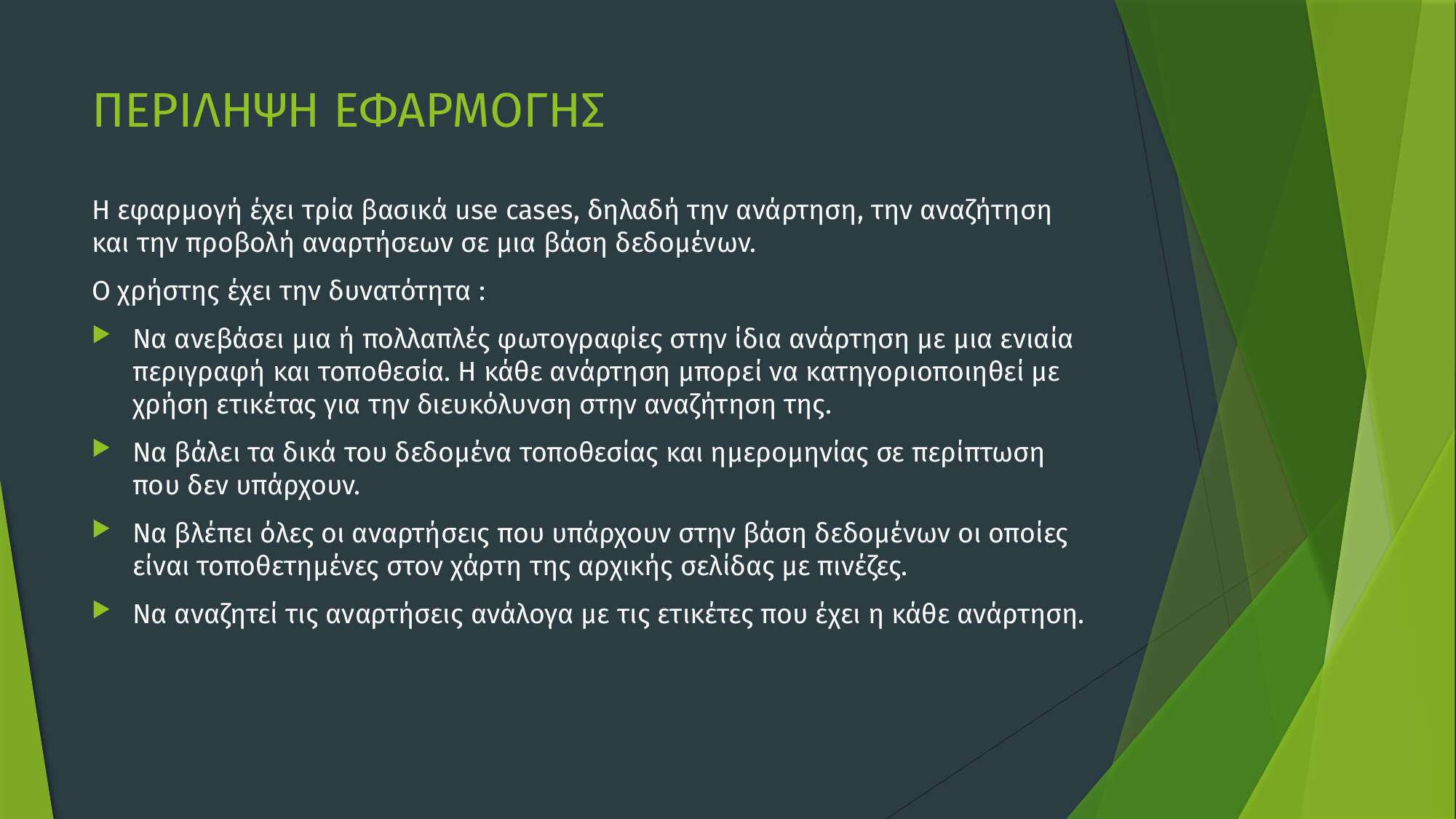

# ΠΕΡΙΛΗΨΗ ΕΦΑΡΜΟΓΗΣ
Η εφαρμογή έχει τρία βασικά use cases, δηλαδή την ανάρτηση, την αναζήτηση και την προβολή αναρτήσεων σε μια βάση δεδομένων.
Ο χρήστης έχει την δυνατότητα :
Να ανεβάσει μια ή πολλαπλές φωτογραφίες στην ίδια ανάρτηση με μια ενιαία περιγραφή και τοποθεσία. Η κάθε ανάρτηση μπορεί να κατηγοριοποιηθεί με χρήση ετικέτας για την διευκόλυνση στην αναζήτηση της.
Να βάλει τα δικά του δεδομένα τοποθεσίας και ημερομηνίας σε περίπτωση που δεν υπάρχουν.
Να βλέπει όλες οι αναρτήσεις που υπάρχουν στην βάση δεδομένων οι οποίες είναι τοποθετημένες στον χάρτη της αρχικής σελίδας με πινέζες.
Να αναζητεί τις αναρτήσεις ανάλογα με τις ετικέτες που έχει η κάθε ανάρτηση.